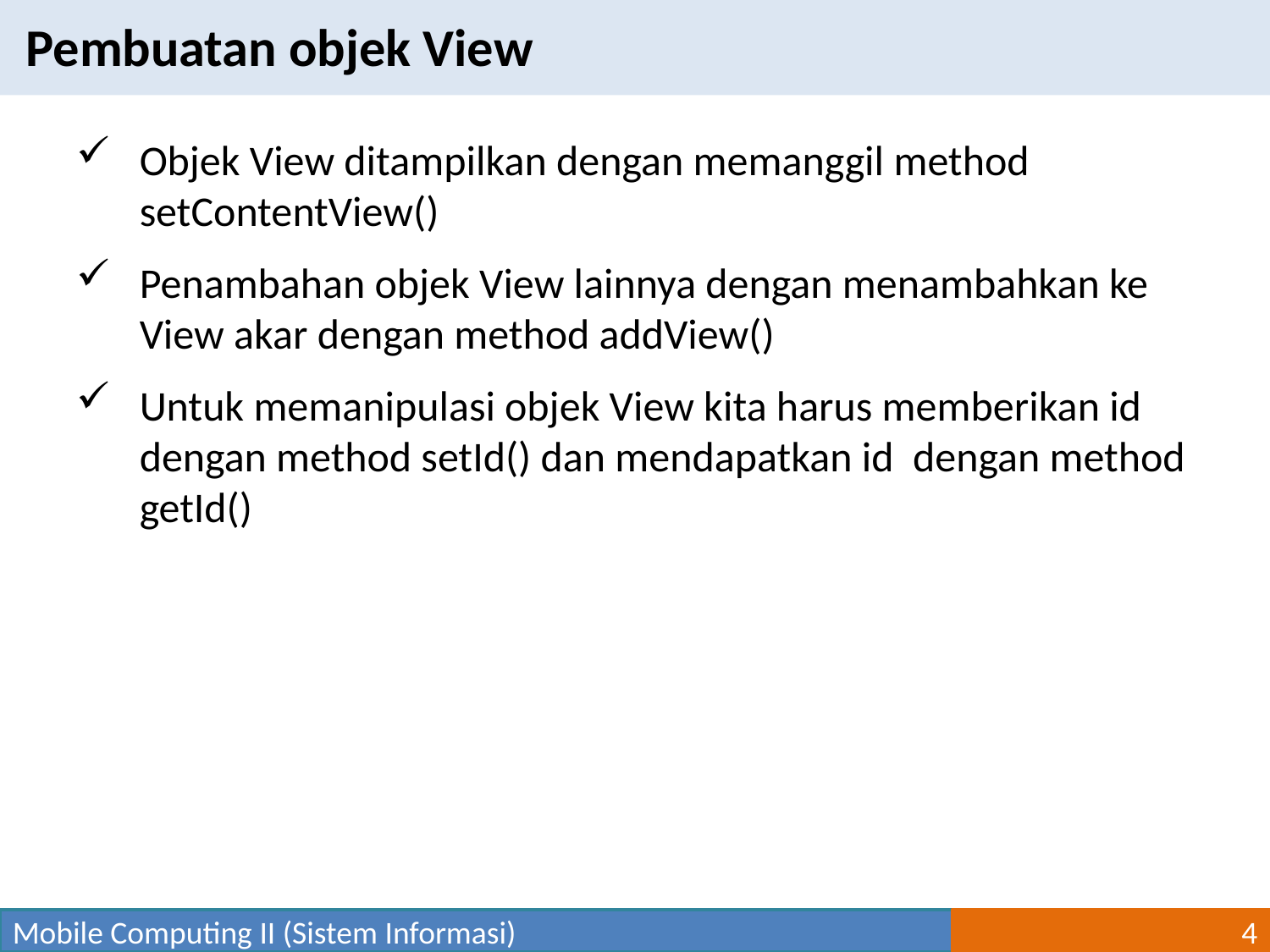

Pembuatan objek View
Objek View ditampilkan dengan memanggil method setContentView()
Penambahan objek View lainnya dengan menambahkan ke View akar dengan method addView()
Untuk memanipulasi objek View kita harus memberikan id dengan method setId() dan mendapatkan id  dengan method getId()
Mobile Computing II (Sistem Informasi)
4